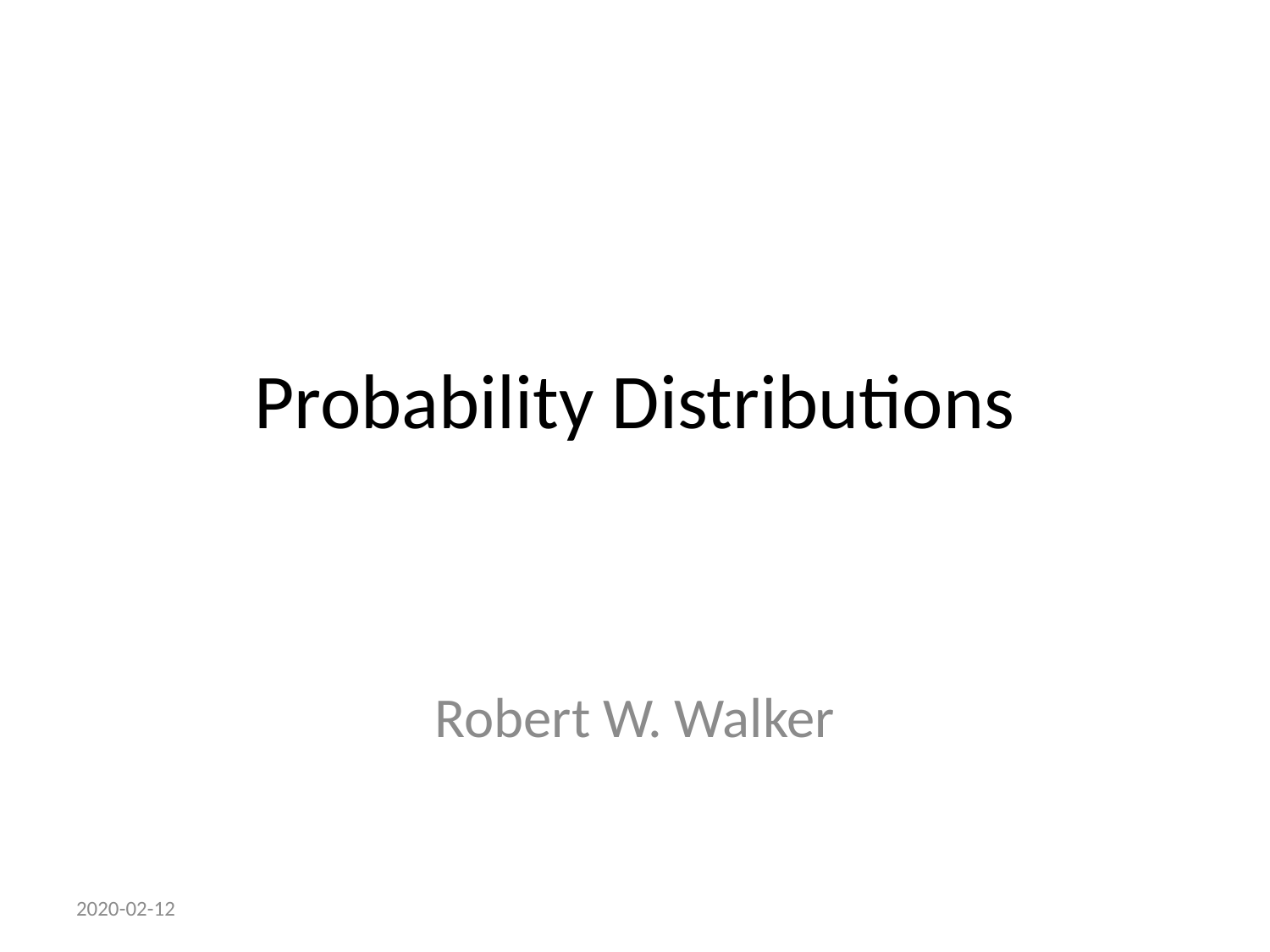

# Probability Distributions
Robert W. Walker
2020-02-12